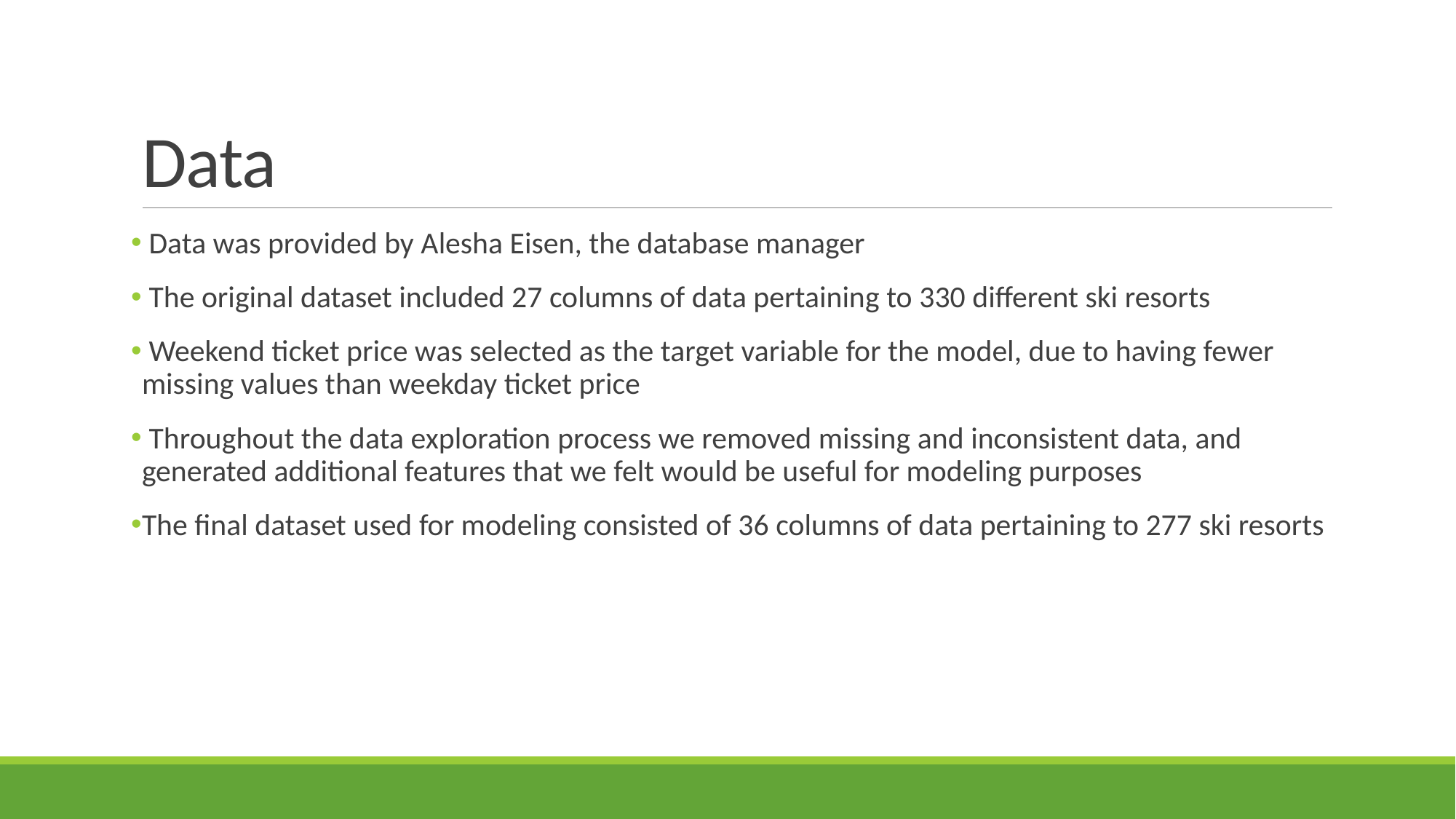

# Data
 Data was provided by Alesha Eisen, the database manager
 The original dataset included 27 columns of data pertaining to 330 different ski resorts
 Weekend ticket price was selected as the target variable for the model, due to having fewer missing values than weekday ticket price
 Throughout the data exploration process we removed missing and inconsistent data, and generated additional features that we felt would be useful for modeling purposes
The final dataset used for modeling consisted of 36 columns of data pertaining to 277 ski resorts